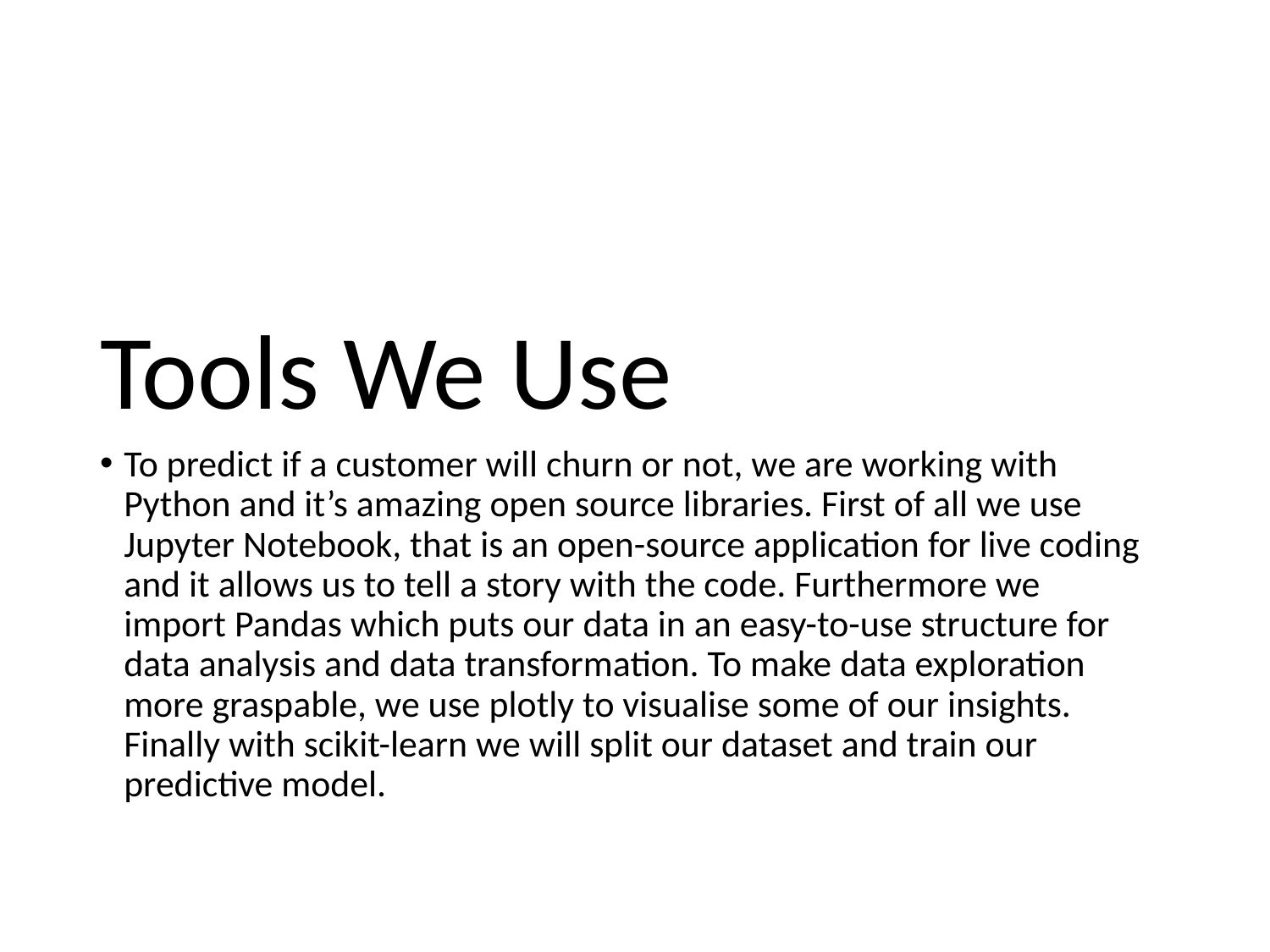

Tools We Use
To predict if a customer will churn or not, we are working with Python and it’s amazing open source libraries. First of all we use Jupyter Notebook, that is an open-source application for live coding and it allows us to tell a story with the code. Furthermore we import Pandas which puts our data in an easy-to-use structure for data analysis and data transformation. To make data exploration more graspable, we use plotly to visualise some of our insights. Finally with scikit-learn we will split our dataset and train our predictive model.